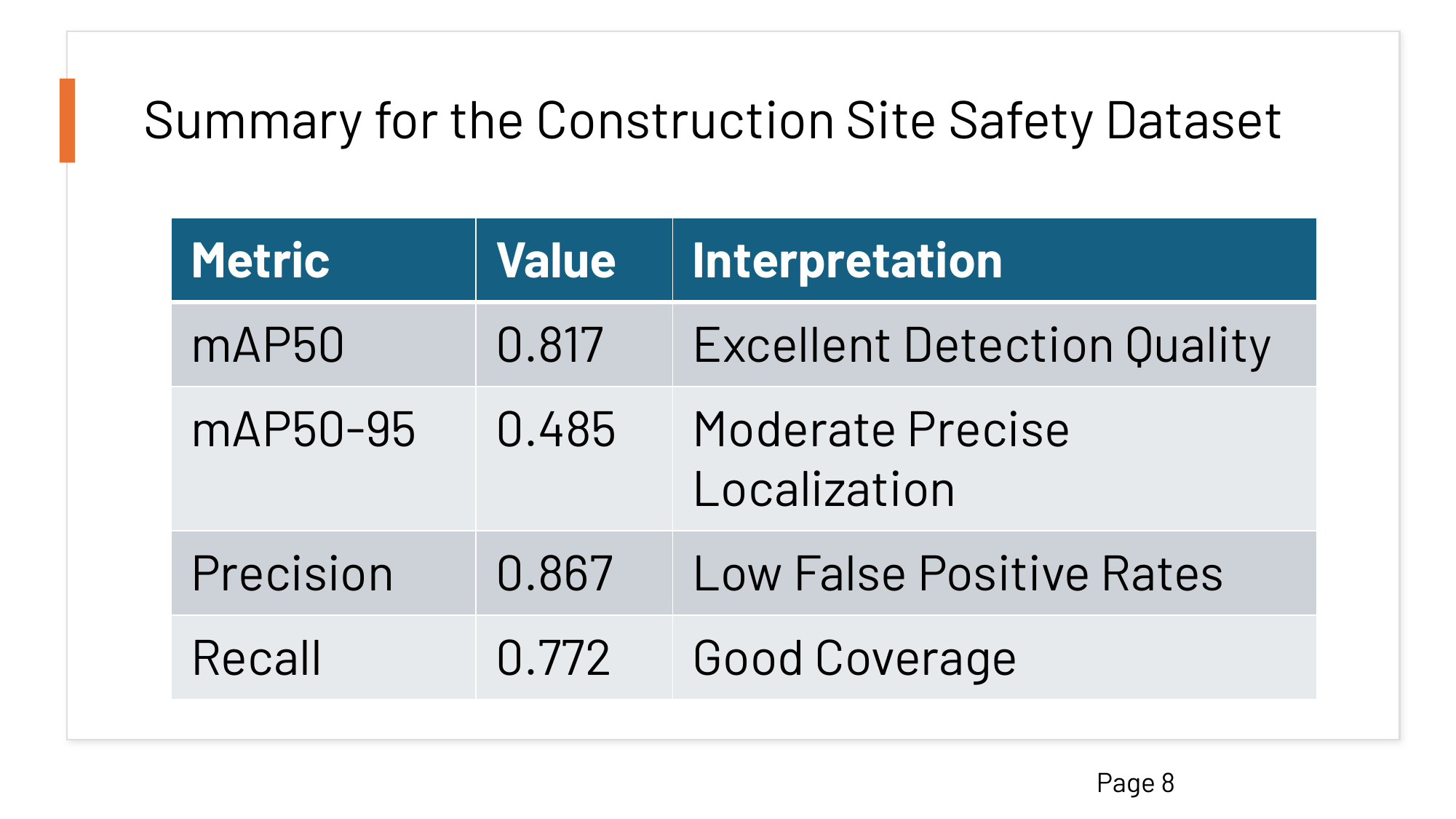

# Summary for the Construction Site Safety Dataset

| Metric | Value | Interpretation |
| --- | --- | --- |
| mAP50 | 0.817 | Excellent Detection Quality |
| mAP50-95 | 0.485 | Moderate Precise Localization |
| Precision | 0.867 | Low False Positive Rates |
| Recall | 0.772 | Good Coverage |
Page 8